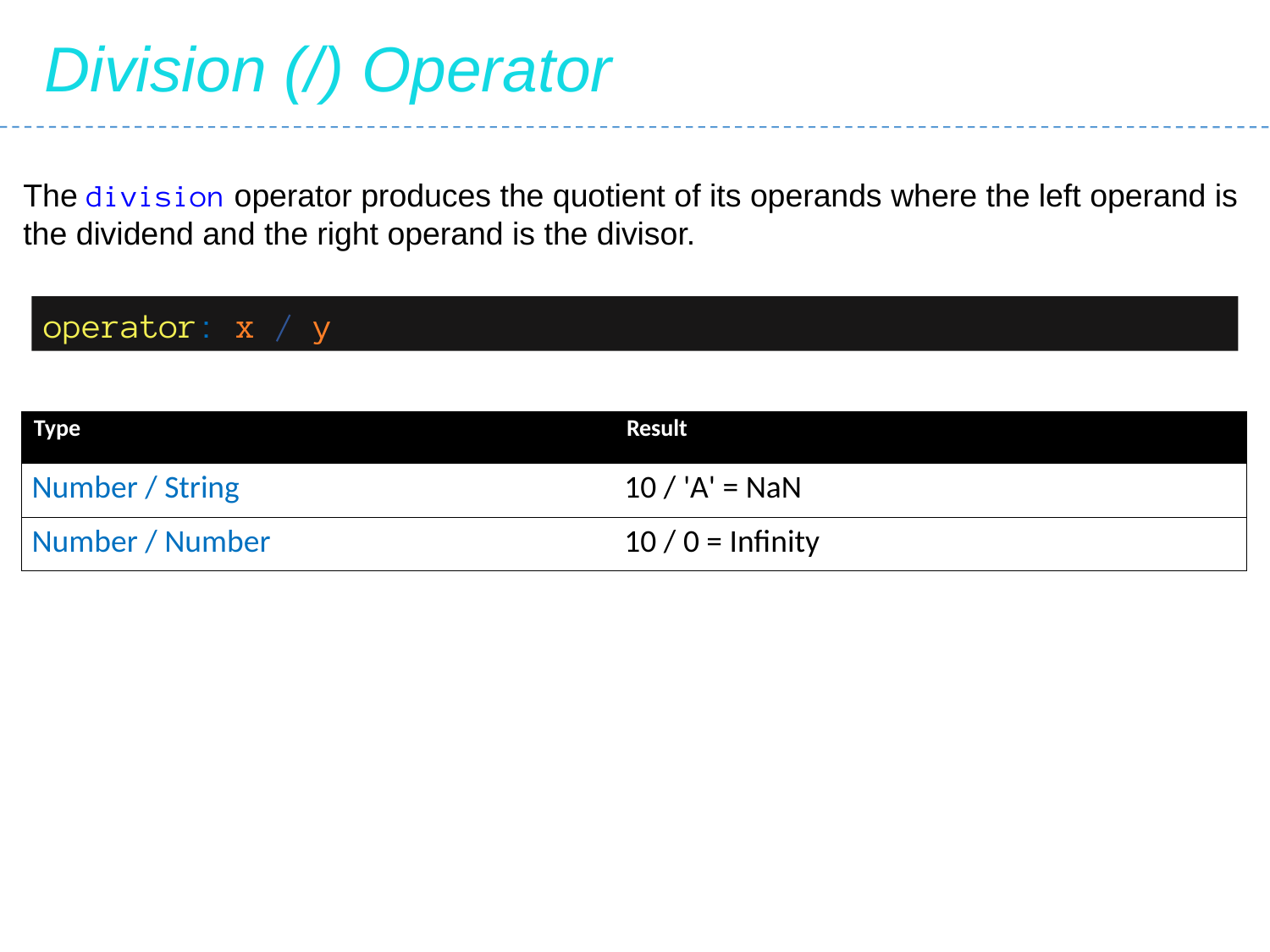

Division (/) Operator
The division operator produces the quotient of its operands where the left operand is the dividend and the right operand is the divisor.
operator: x / y
| Type | Result |
| --- | --- |
| Number / String | 10 / 'A' = NaN |
| Number / Number | 10 / 0 = Infinity |